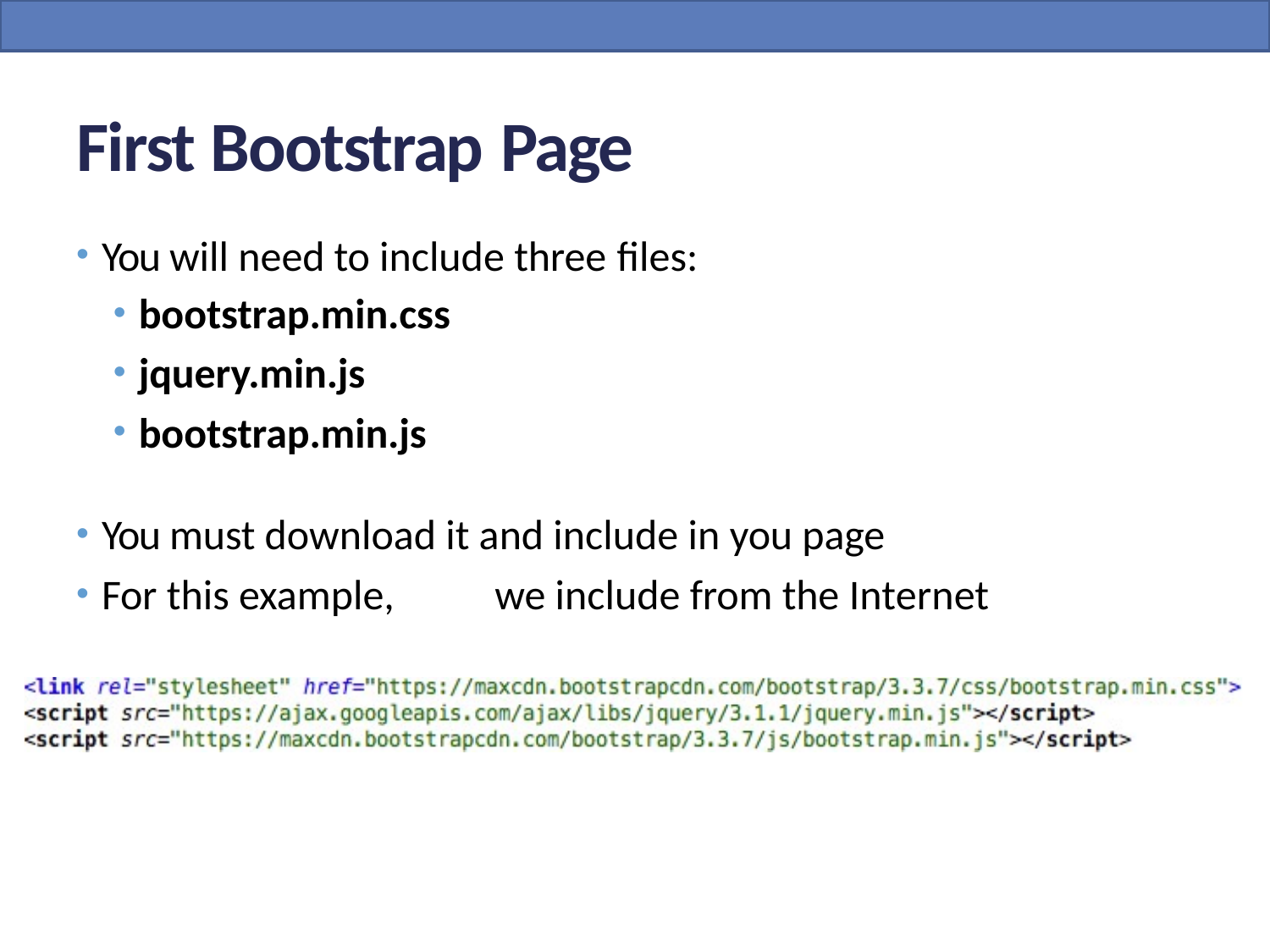

First Bootstrap Page
You will need to include three files:
bootstrap.min.css
jquery.min.js
bootstrap.min.js

You must download it and include in you page
For this example,	we include from the Internet